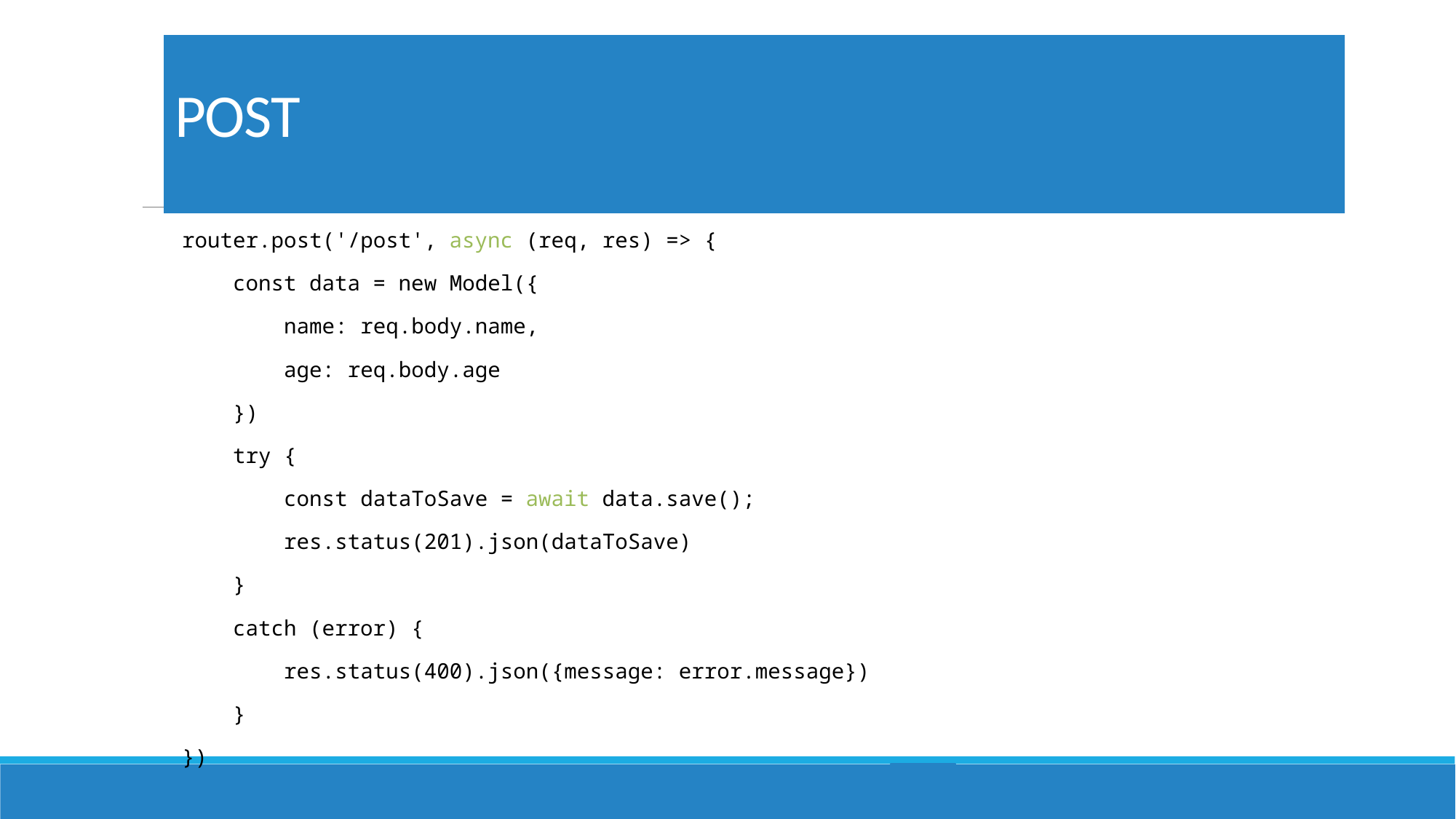

# POST
router.post('/post', async (req, res) => {
    const data = new Model({
        name: req.body.name,
        age: req.body.age
    })
    try {
        const dataToSave = await data.save();
        res.status(201).json(dataToSave)
    }
    catch (error) {
        res.status(400).json({message: error.message})
    }
})